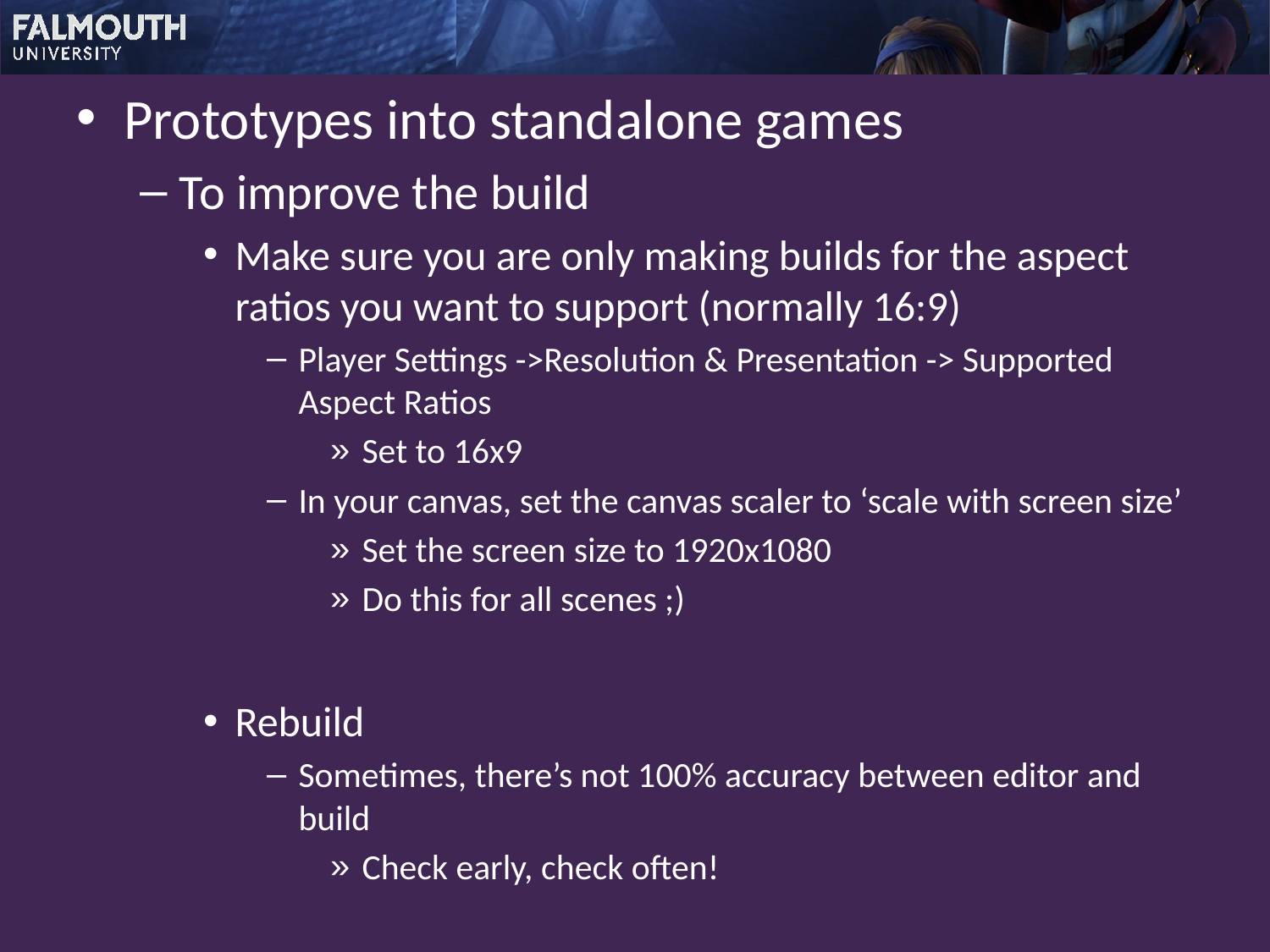

Prototypes into standalone games
To improve the build
Make sure you are only making builds for the aspect ratios you want to support (normally 16:9)
Player Settings ->Resolution & Presentation -> Supported Aspect Ratios
Set to 16x9
In your canvas, set the canvas scaler to ‘scale with screen size’
Set the screen size to 1920x1080
Do this for all scenes ;)

Rebuild
Sometimes, there’s not 100% accuracy between editor and build
Check early, check often!